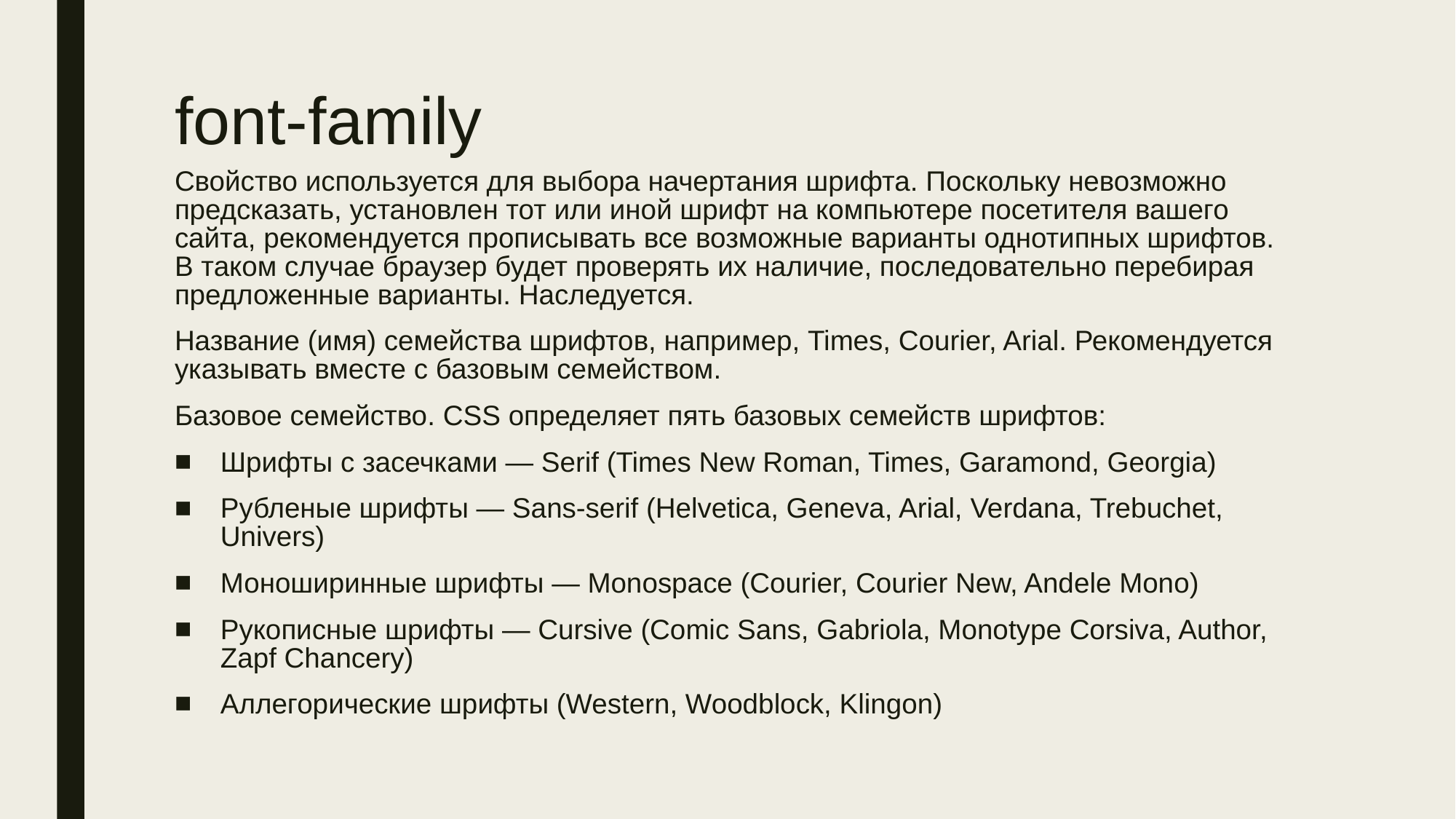

# font-family
Свойство используется для выбора начертания шрифта. Поскольку невозможно предсказать, установлен тот или иной шрифт на компьютере посетителя вашего сайта, рекомендуется прописывать все возможные варианты однотипных шрифтов. В таком случае браузер будет проверять их наличие, последовательно перебирая предложенные варианты. Наследуется.
Название (имя) семейства шрифтов, например, Times, Courier, Arial. Рекомендуется указывать вместе с базовым семейством.
Базовое семейство. CSS определяет пять базовых семейств шрифтов:
Шрифты с засечками — Serif (Times New Roman, Times, Garamond, Georgia)
Рубленые шрифты — Sans-serif (Helvetica, Geneva, Arial, Verdana, Trebuchet, Univers)
Моноширинные шрифты — Monospace (Courier, Courier New, Andele Mono)
Рукописные шрифты — Cursive (Comic Sans, Gabriola, Monotype Corsiva, Author, Zapf Chancery)
Аллегорические шрифты (Western, Woodblock, Klingon)